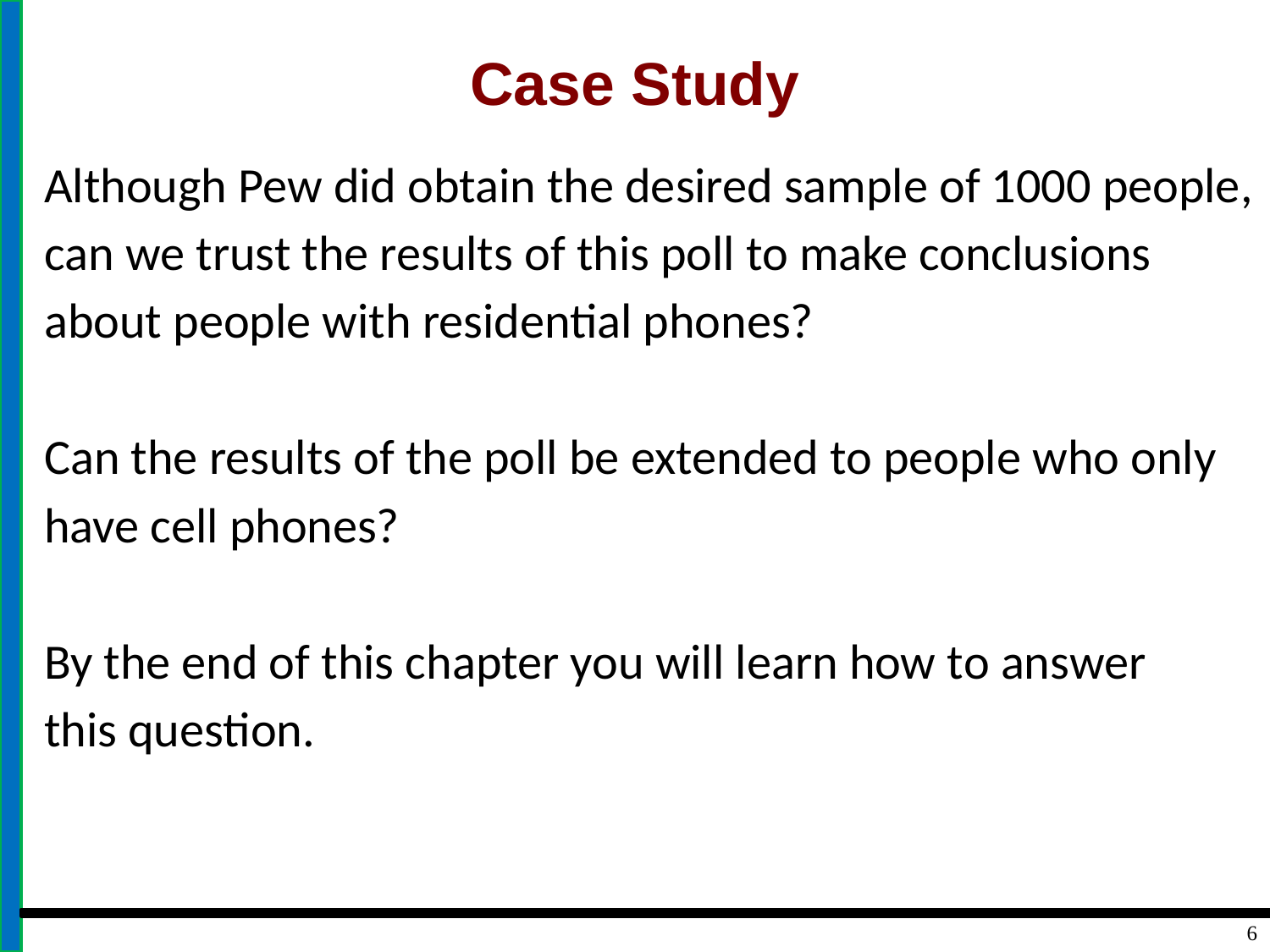

# Case Study
Although Pew did obtain the desired sample of 1000 people, can we trust the results of this poll to make conclusions about people with residential phones?

Can the results of the poll be extended to people who only have cell phones?

By the end of this chapter you will learn how to answer
this question.